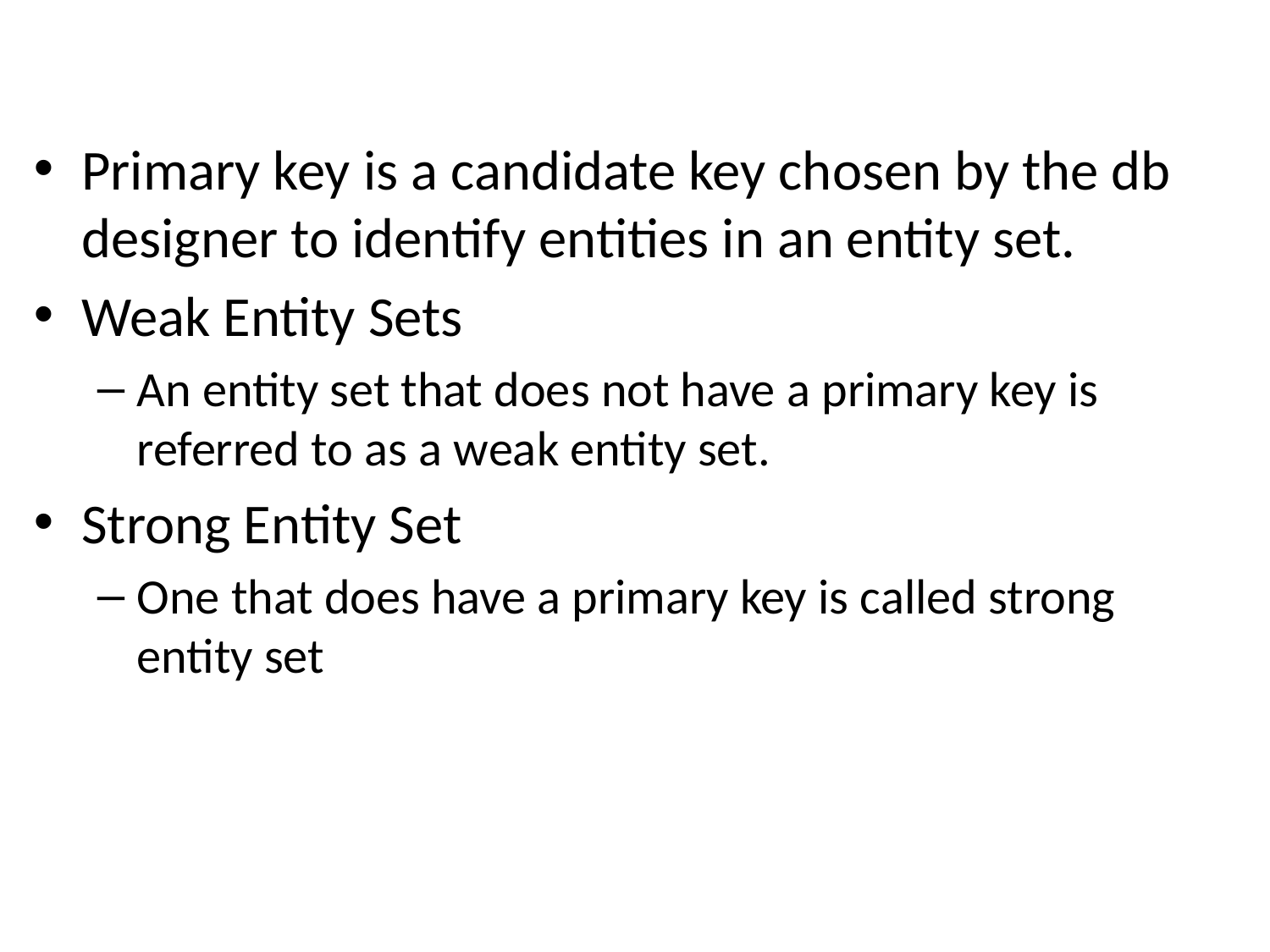

#
Primary key is a candidate key chosen by the db designer to identify entities in an entity set.
Weak Entity Sets
An entity set that does not have a primary key is referred to as a weak entity set.
Strong Entity Set
One that does have a primary key is called strong entity set